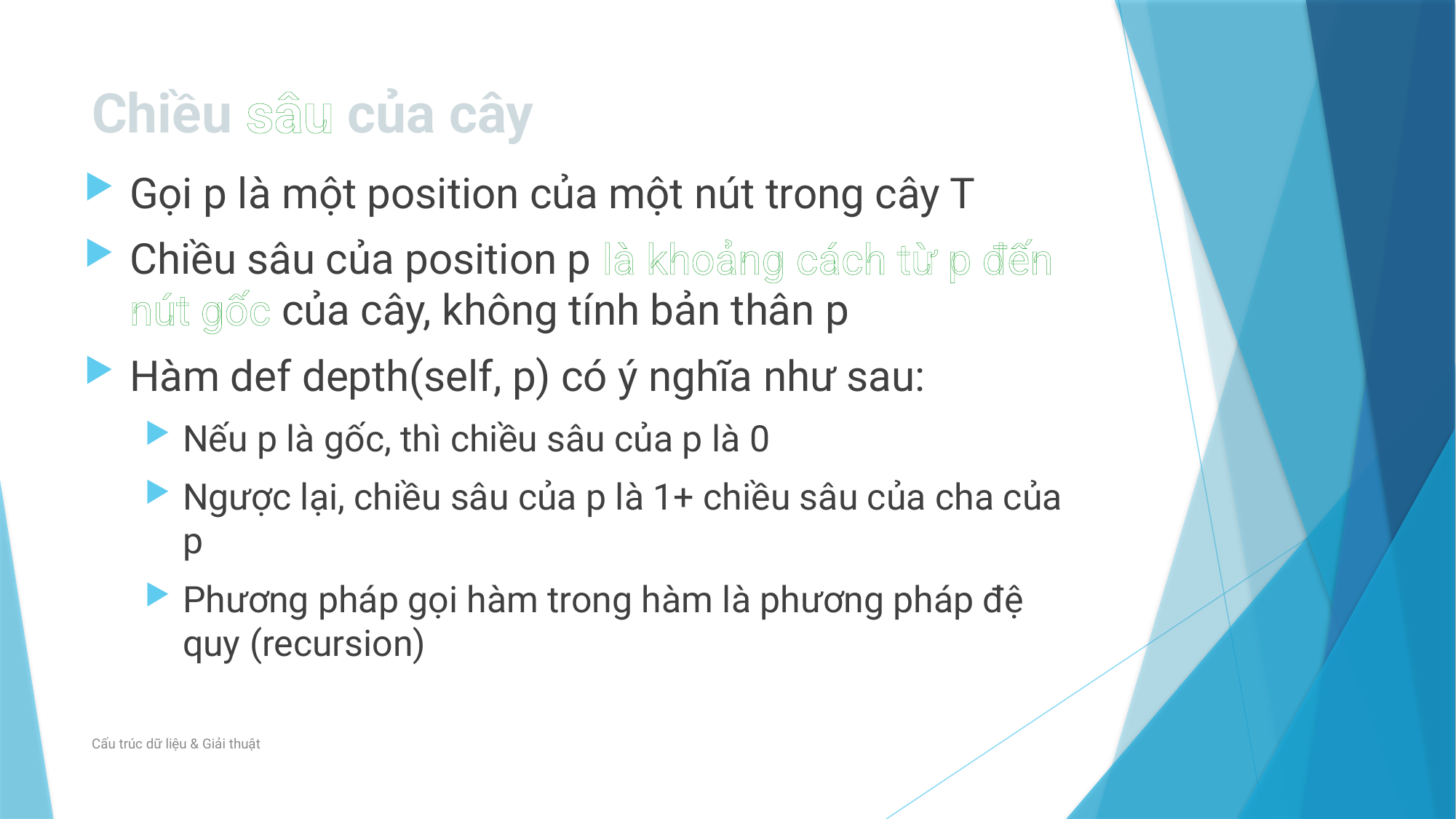

# Chiều sâu của cây
Gọi p là một position của một nút trong cây T
Chiều sâu của position p là khoảng cách từ p đến nút gốc của cây, không tính bản thân p
Hàm def depth(self, p) có ý nghĩa như sau:
Nếu p là gốc, thì chiều sâu của p là 0
Ngược lại, chiều sâu của p là 1+ chiều sâu của cha của p
Phương pháp gọi hàm trong hàm là phương pháp đệ quy (recursion)
Cấu trúc dữ liệu & Giải thuật

24